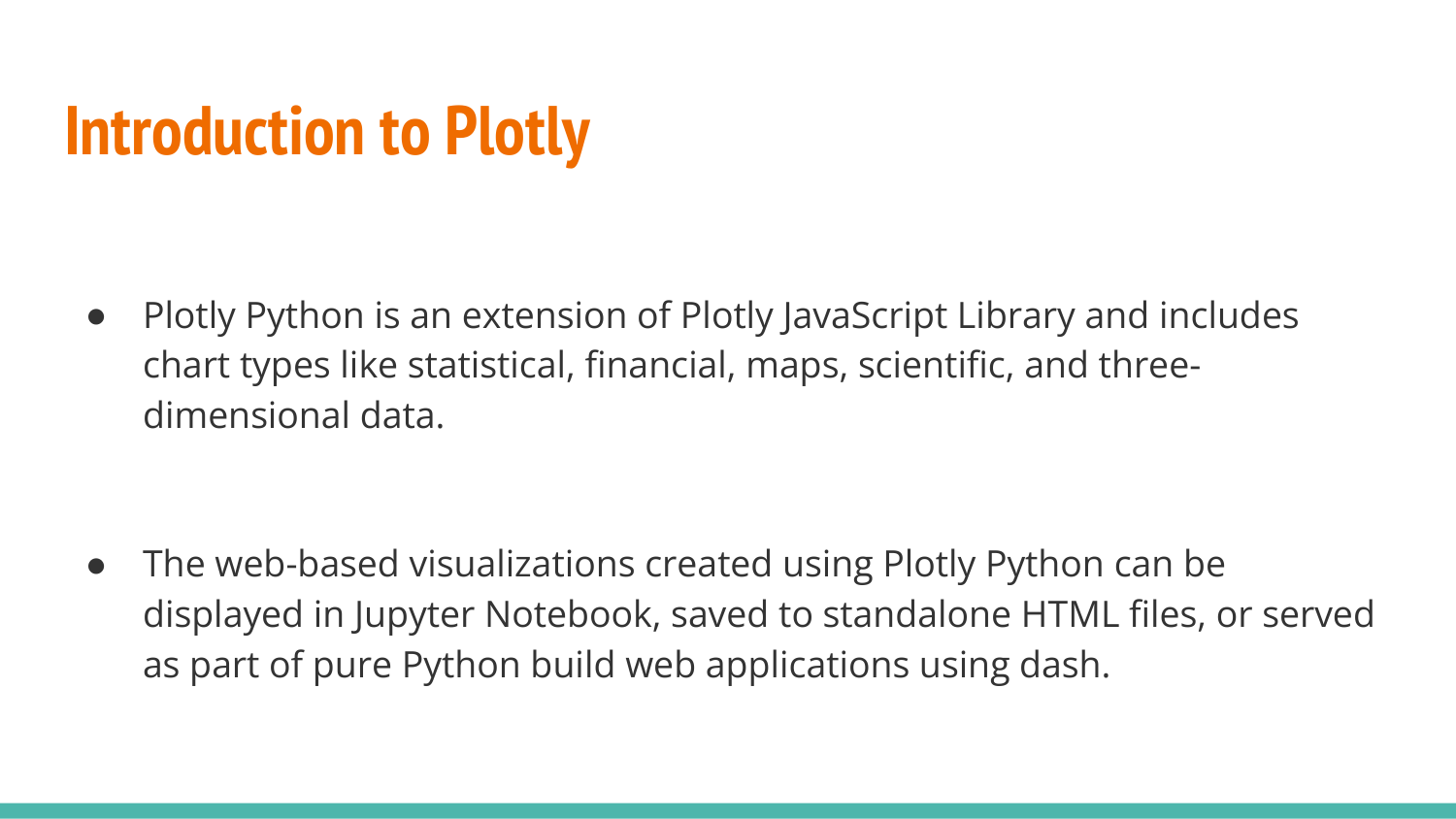

# Introduction to Plotly

Plotly Python is an extension of Plotly JavaScript Library and includes chart types like statistical, financial, maps, scientific, and three-dimensional data.

The web-based visualizations created using Plotly Python can be displayed in Jupyter Notebook, saved to standalone HTML files, or served as part of pure Python build web applications using dash.